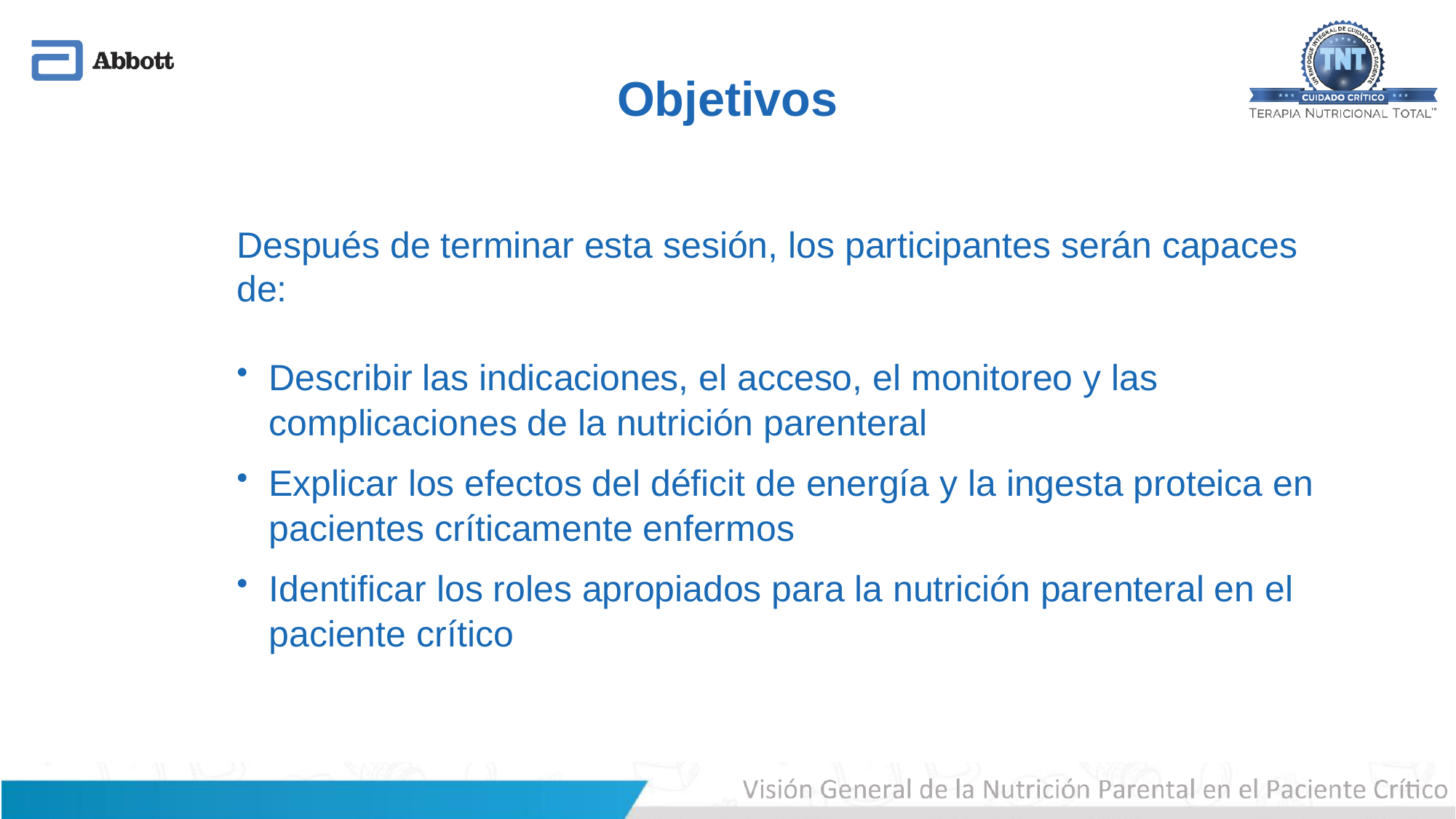

# Objetivos
Después de terminar esta sesión, los participantes serán capaces de:
Describir las indicaciones, el acceso, el monitoreo y las complicaciones de la nutrición parenteral
Explicar los efectos del déficit de energía y la ingesta proteica en pacientes críticamente enfermos
Identificar los roles apropiados para la nutrición parenteral en el paciente crítico